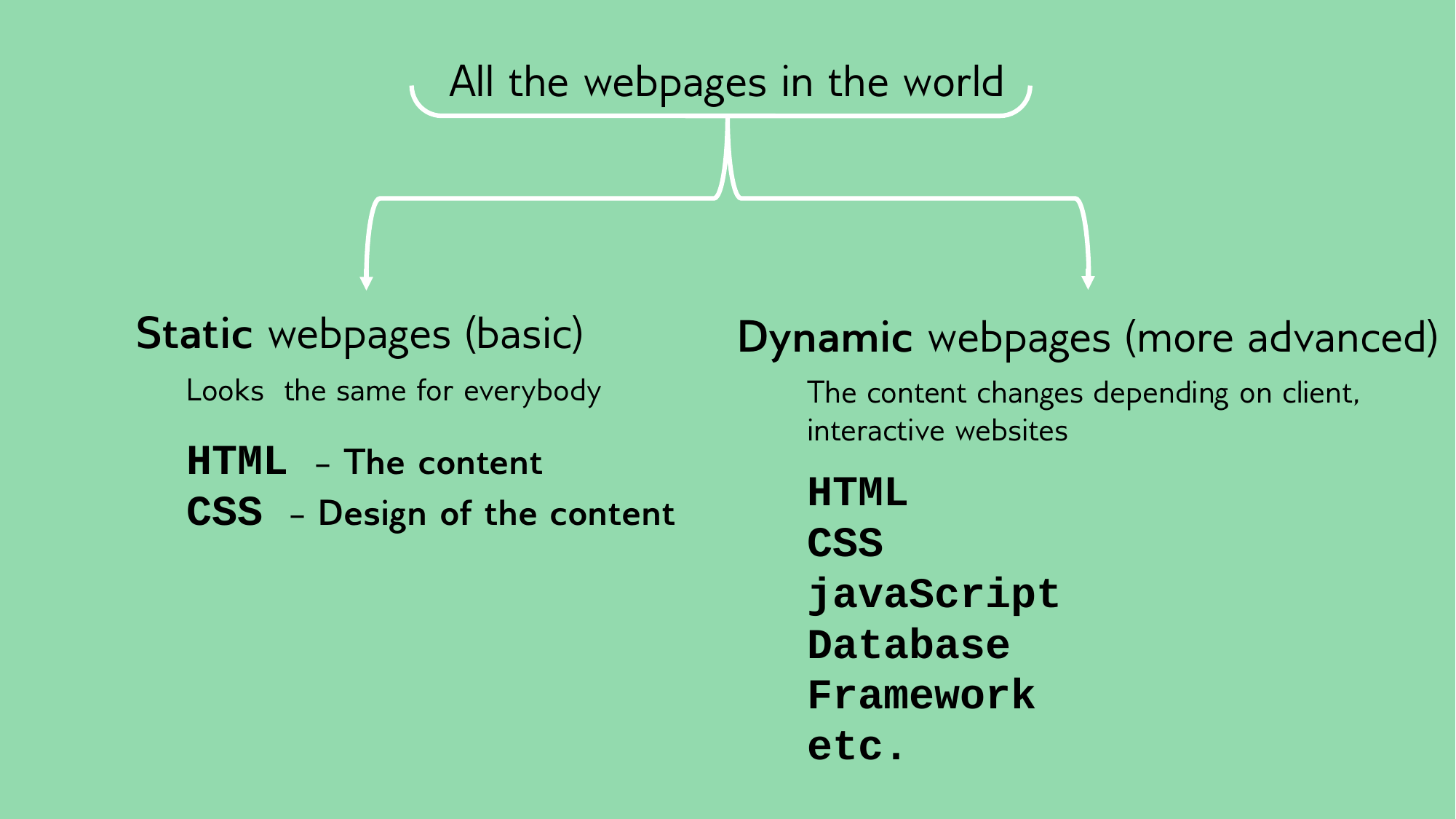

All the webpages in the world
Static webpages (basic)
Dynamic webpages (more advanced)
Looks  the same for everybody
The content changes depending on client, interactive websites
HTML – The content
CSS – Design of the content
HTML
CSS
javaScript
Database
Framework
etc.